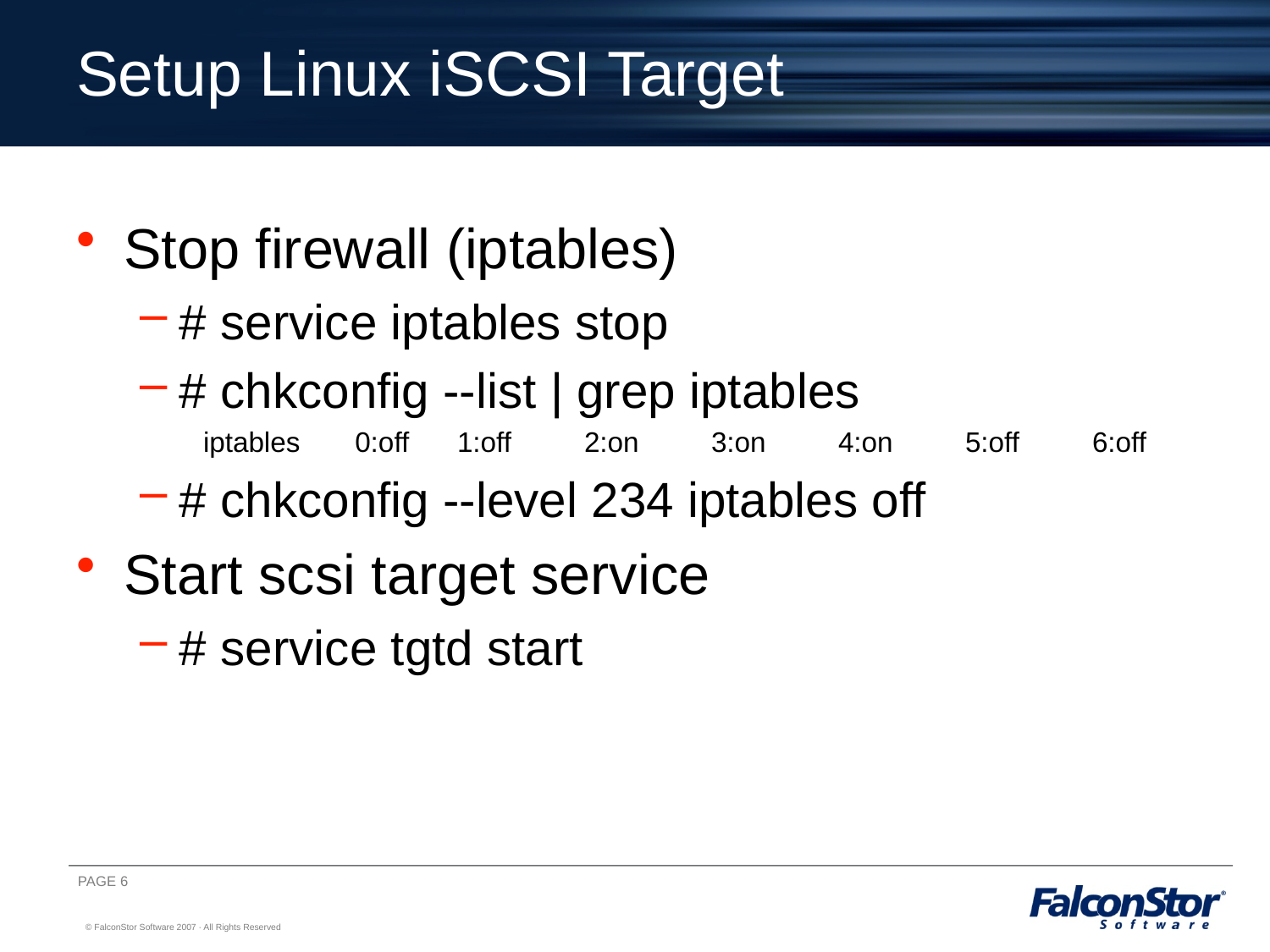

# Setup Linux iSCSI Target
Stop firewall (iptables)
# service iptables stop
# chkconfig --list | grep iptables
iptables       0:off	1:off	2:on	3:on	4:on	5:off	6:off
# chkconfig --level 234 iptables off
Start scsi target service
# service tgtd start